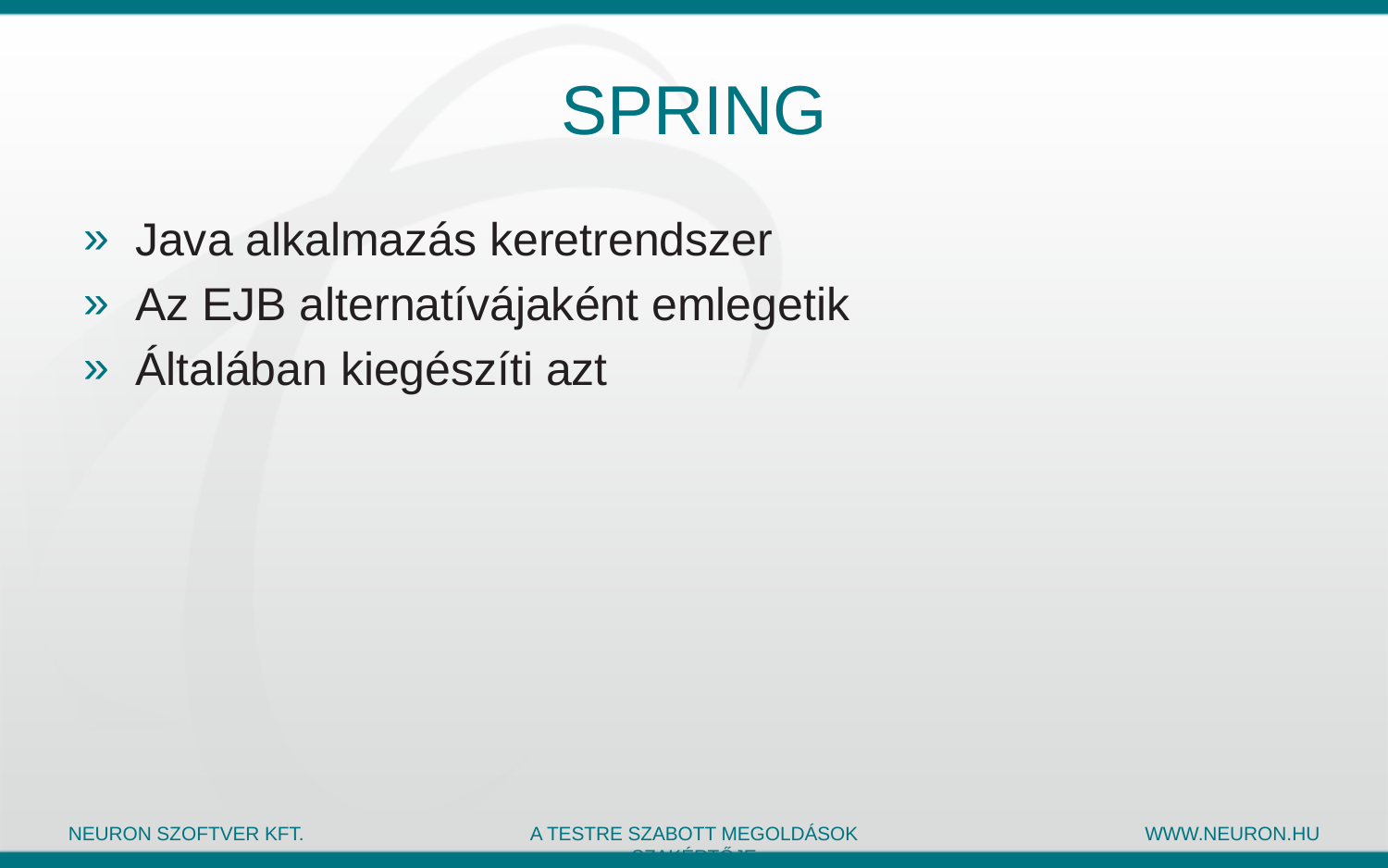

# SPRING
Java alkalmazás keretrendszer
Az EJB alternatívájaként emlegetik
Általában kiegészíti azt